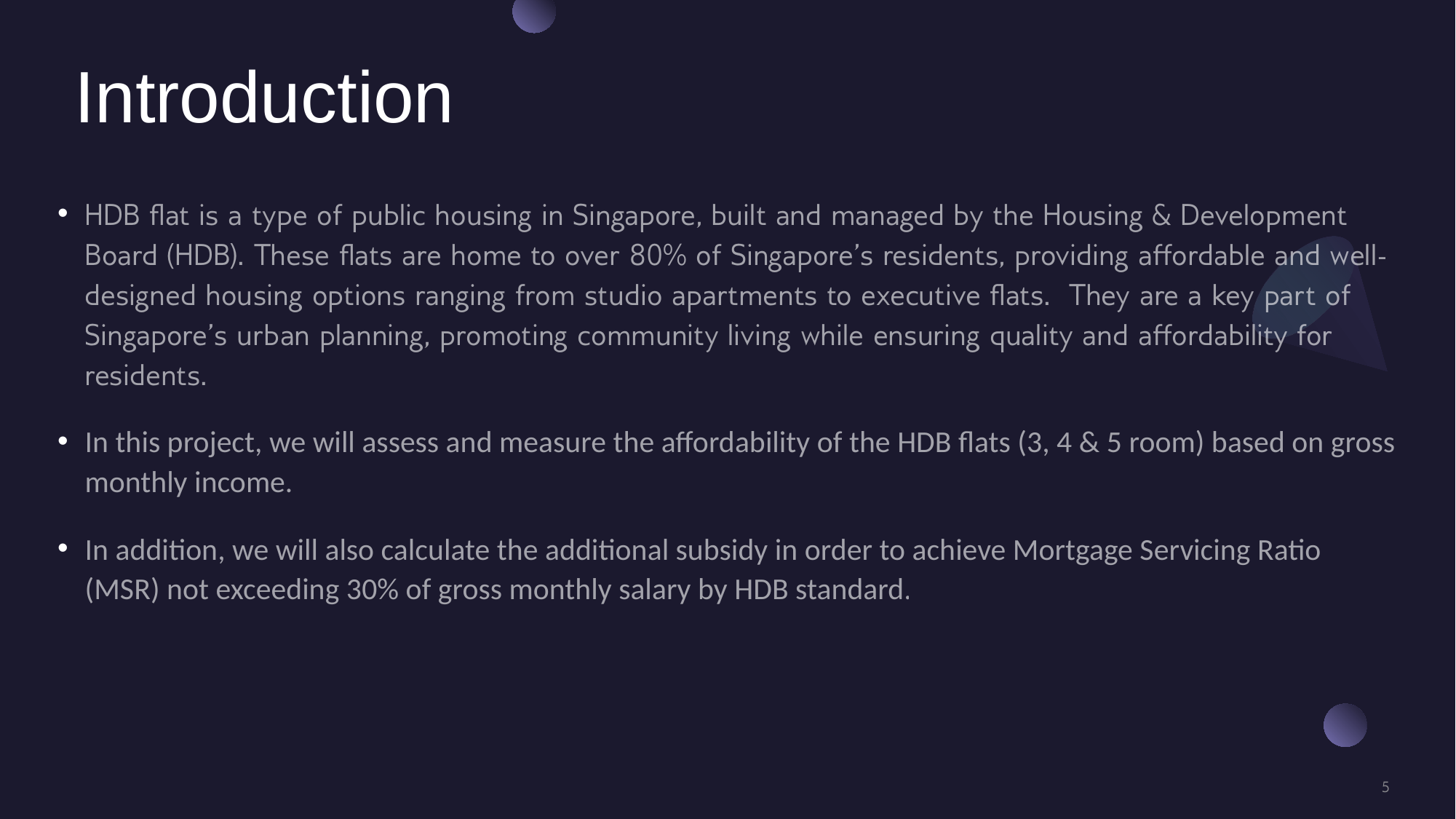

# Introduction
HDB flat is a type of public housing in Singapore, built and managed by the Housing & Development Board (HDB). These flats are home to over 80% of Singapore’s residents, providing affordable and well-designed housing options ranging from studio apartments to executive flats.  They are a key part of Singapore’s urban planning, promoting community living while ensuring quality and affordability for residents.
In this project, we will assess and measure the affordability of the HDB flats (3, 4 & 5 room) based on gross monthly income.
In addition, we will also calculate the additional subsidy in order to achieve Mortgage Servicing Ratio (MSR) not exceeding 30% of gross monthly salary by HDB standard.

5